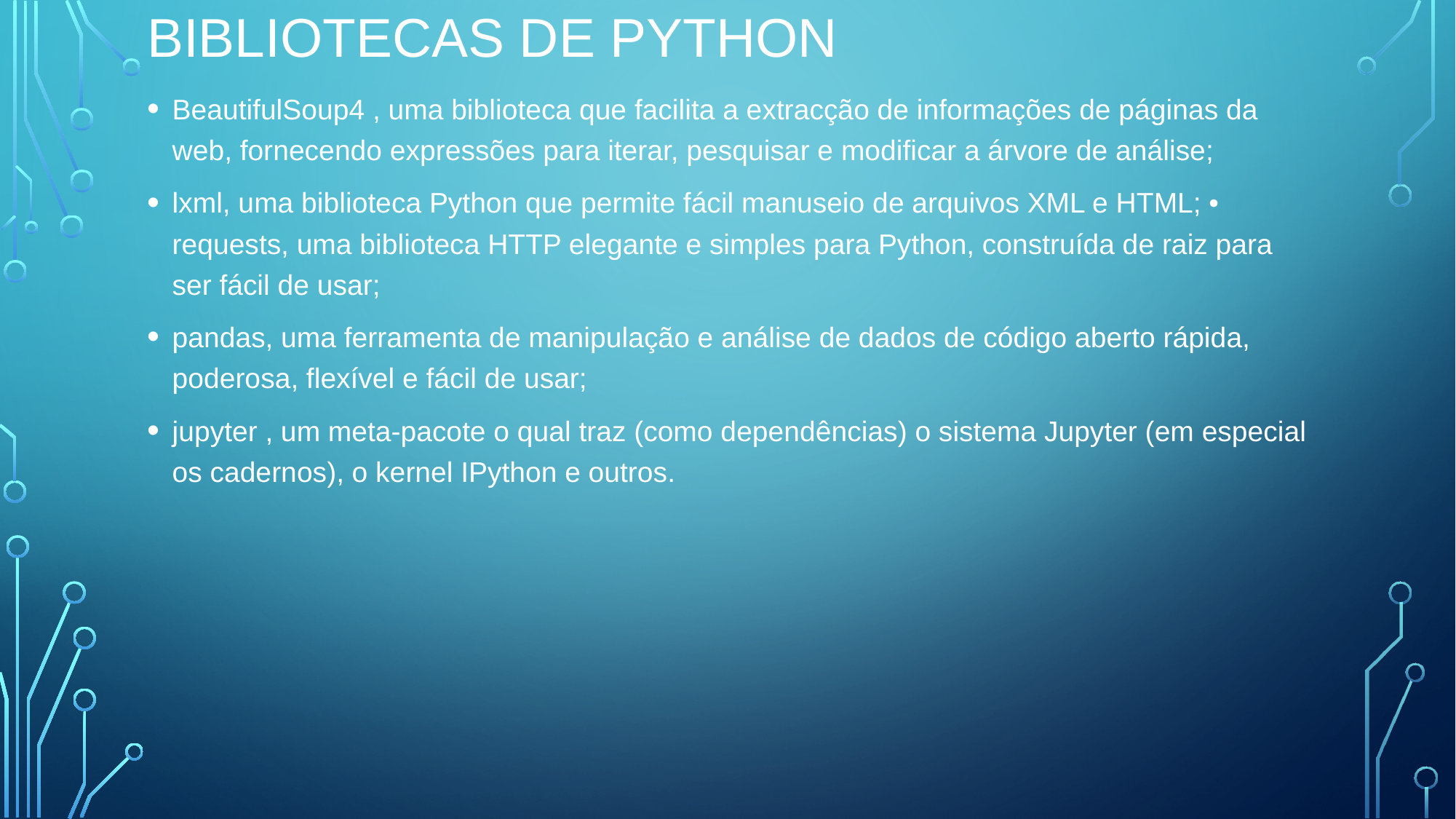

Bibliotecas de Python
BeautifulSoup4 , uma biblioteca que facilita a extracção de informações de páginas da web, fornecendo expressões para iterar, pesquisar e modificar a árvore de análise;
lxml, uma biblioteca Python que permite fácil manuseio de arquivos XML e HTML; • requests, uma biblioteca HTTP elegante e simples para Python, construída de raiz para ser fácil de usar;
pandas, uma ferramenta de manipulação e análise de dados de código aberto rápida, poderosa, flexível e fácil de usar;
jupyter , um meta-pacote o qual traz (como dependências) o sistema Jupyter (em especial os cadernos), o kernel IPython e outros.